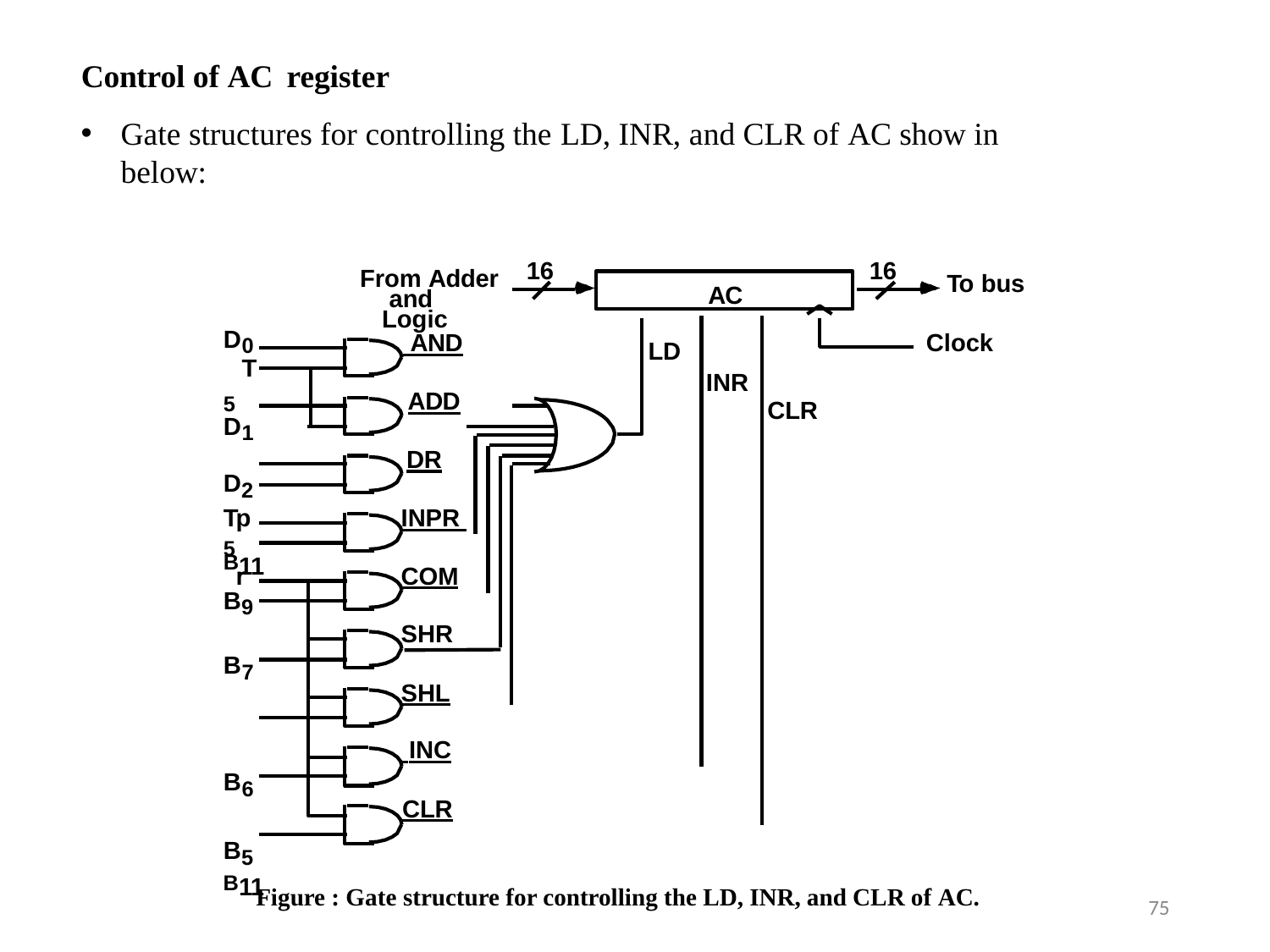

# Control of AC register
Gate structures for controlling the LD, INR, and CLR of AC show in below:
16
16
From Adder  and Logic
To bus
AC

D0  T 5  D1
D2
T 5
 AND
Clock
LD

INR

ADD
CLR

DR

p
INPR

B11
r
B9
B7  B6
B5
COM
SHR
SHL
 INC
CLR
B11
Figure : Gate structure for controlling the LD, INR, and CLR of AC.
75